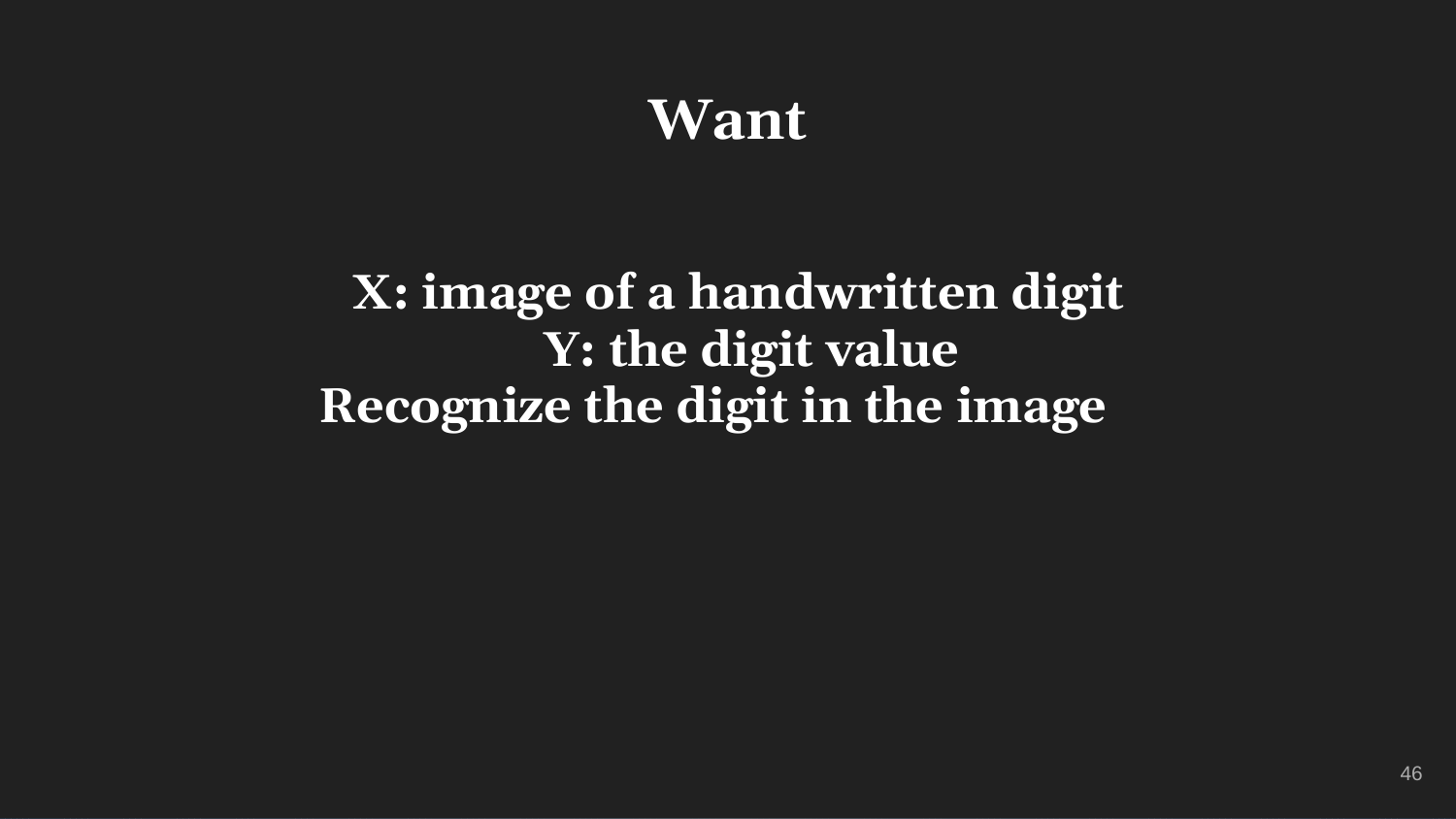

# Want
X: image of a handwritten digit  Y: the digit value
Recognize the digit in the image
46